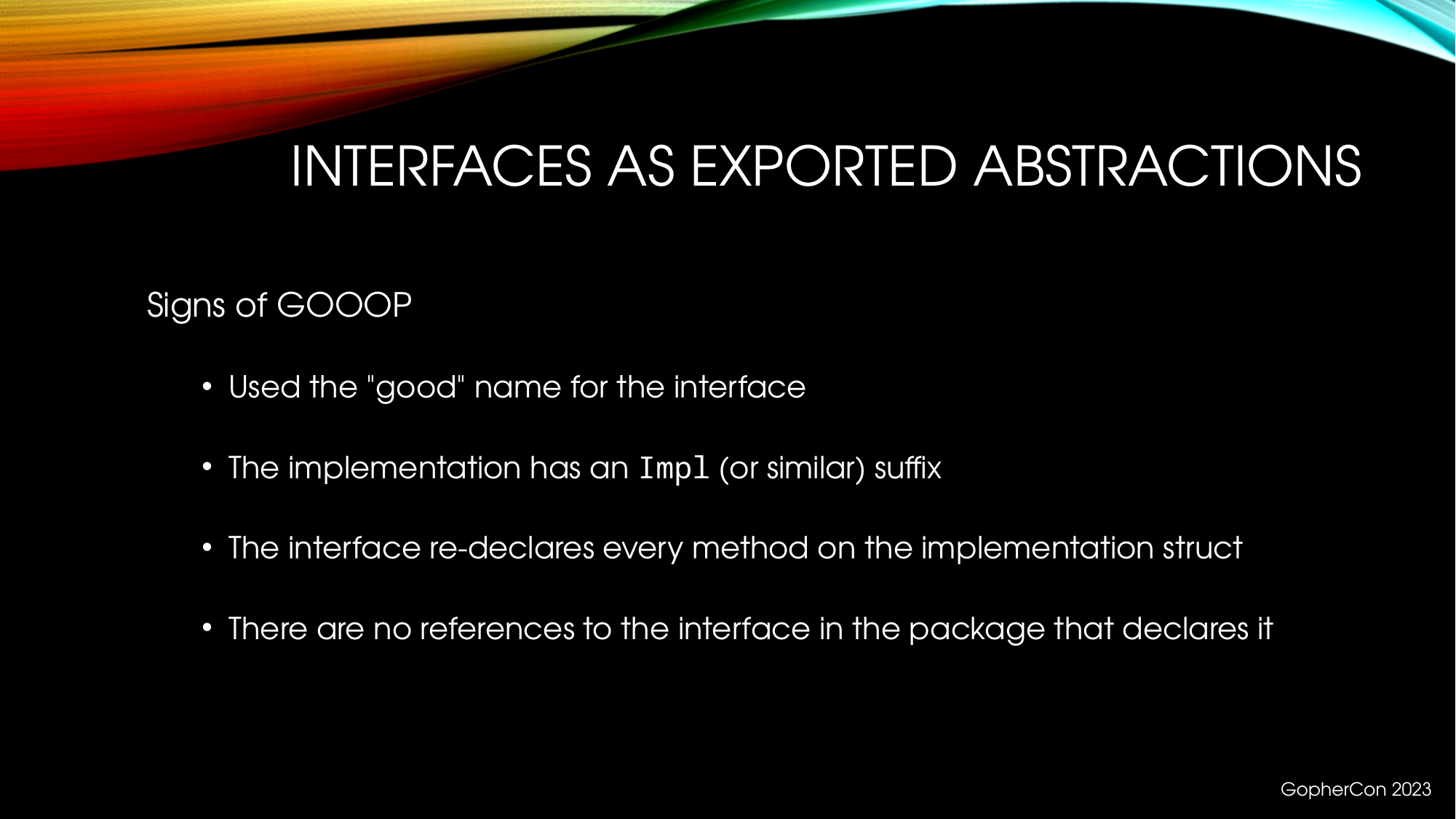

# Interfaces as exported abstractions
Signs of GOOOP
Used the "good" name for the interface
The implementation has an Impl (or similar) suffix
The interface re-declares every method on the implementation struct
There are no references to the interface in the package that declares it
GopherCon 2023